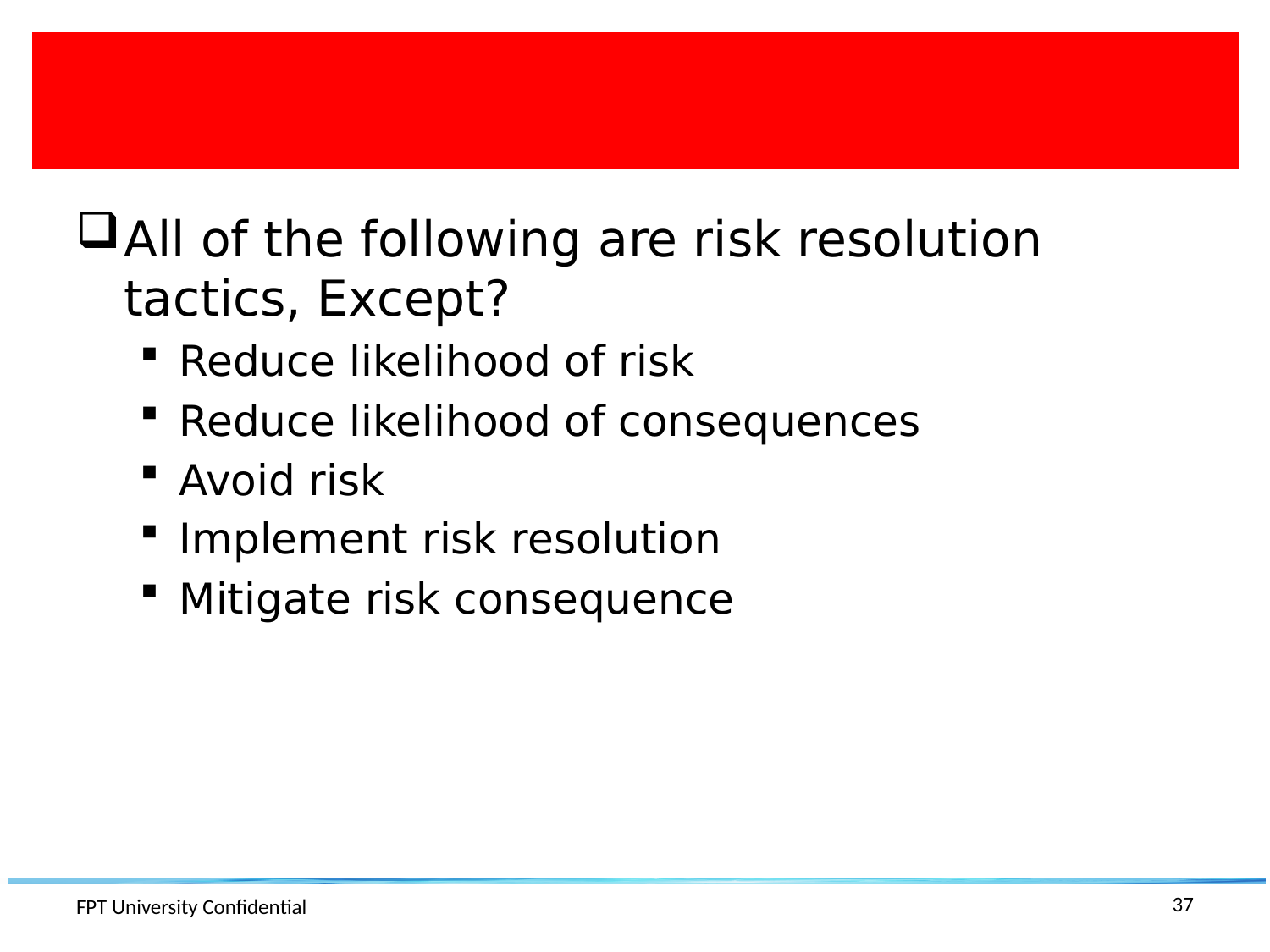

#
All of the following are risk resolution tactics, Except?
Reduce likelihood of risk
Reduce likelihood of consequences
Avoid risk
Implement risk resolution
Mitigate risk consequence